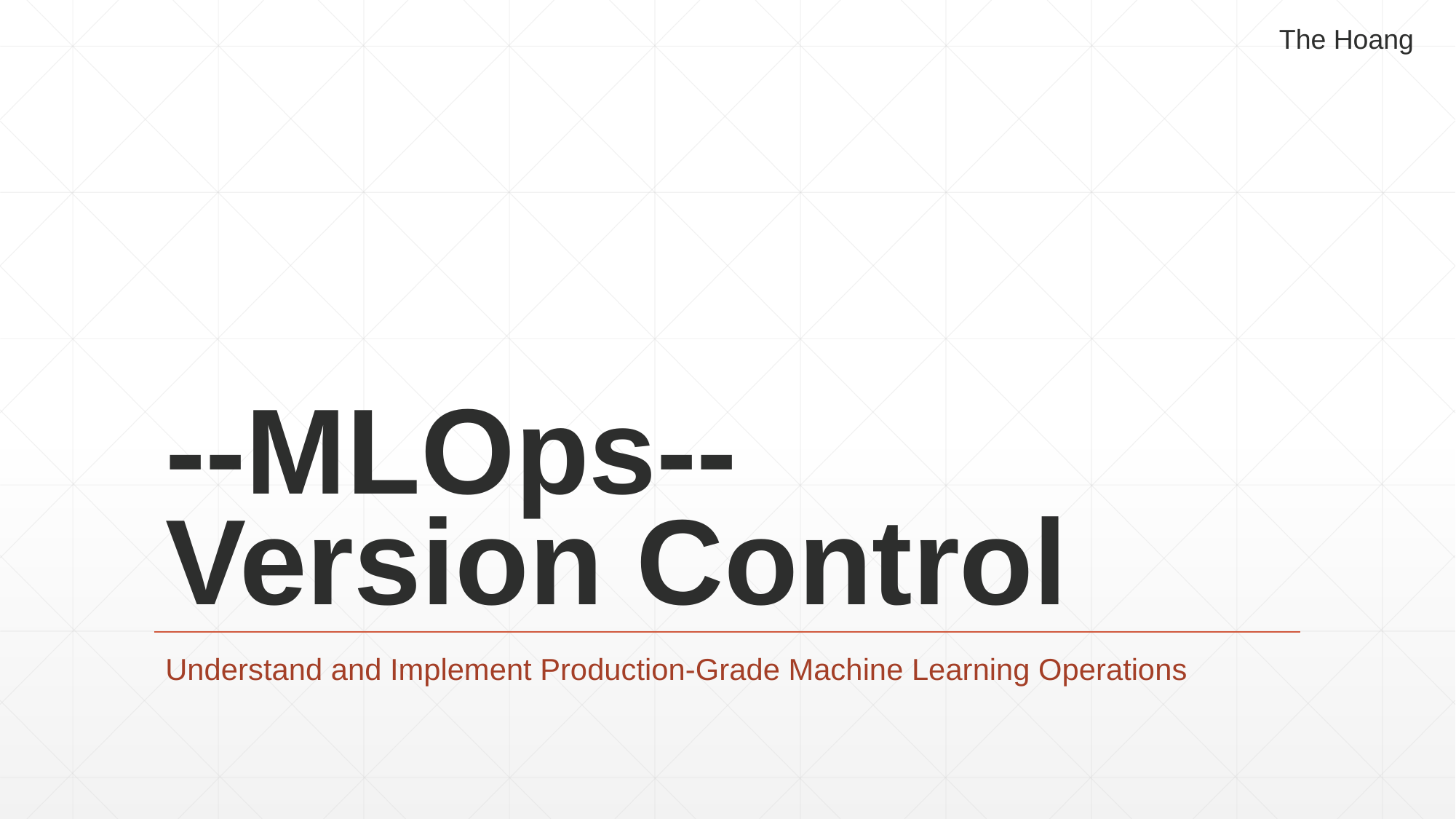

The Hoang
# --MLOps-- Version Control
Understand and Implement Production-Grade Machine Learning Operations